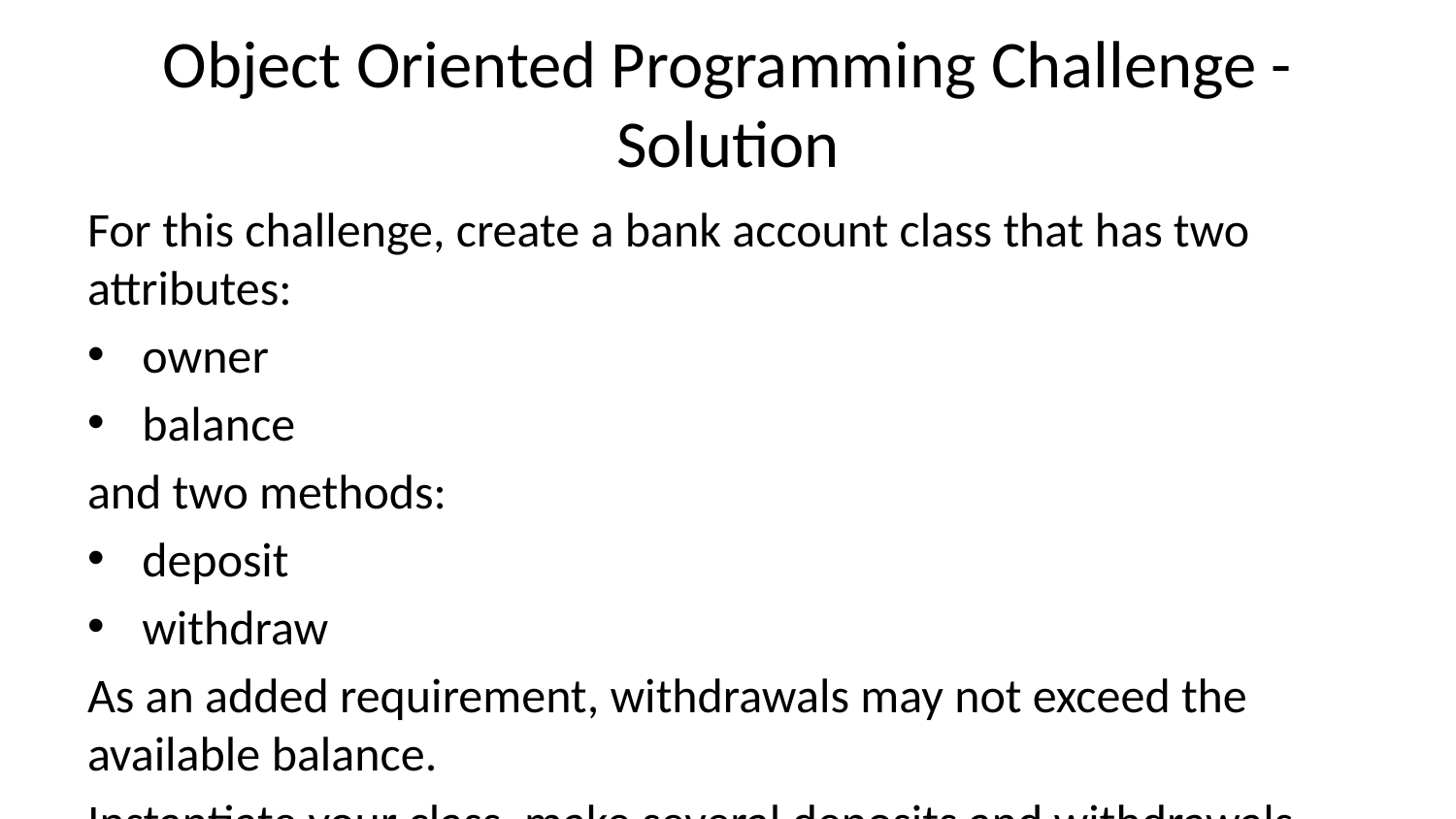

# Object Oriented Programming Challenge - Solution
For this challenge, create a bank account class that has two attributes:
owner
balance
and two methods:
deposit
withdraw
As an added requirement, withdrawals may not exceed the available balance.
Instantiate your class, make several deposits and withdrawals, and test to make sure the account can’t be overdrawn.
class Account:
    def __init__(self,owner,balance=0):
        self.owner = owner
        self.balance = balance
    def __str__(self):
        return f'Account owner:   {self.owner}\nAccount balance: ${self.balance}'
    def deposit(self,dep_amt):
        self.balance += dep_amt
        print('Deposit Accepted')
    def withdraw(self,wd_amt):
        if self.balance >= wd_amt:
            self.balance -= wd_amt
            print('Withdrawal Accepted')
        else:
            print('Funds Unavailable!')
# 1. Instantiate the class acct1 = Account('Jose',100)
# 2. Print the object print(acct1)
Account owner:   Jose
Account balance: $100
# 3. Show the account owner attribute acct1.owner
'Jose'
# 4. Show the account balance attribute acct1.balance
100
# 5. Make a series of deposits and withdrawals acct1.deposit(50)
Deposit Accepted
acct1.withdraw(75)
Withdrawal Accepted
# 6. Make a withdrawal that exceeds the available balance acct1.withdraw(500)
Funds Unavailable!
Good job!